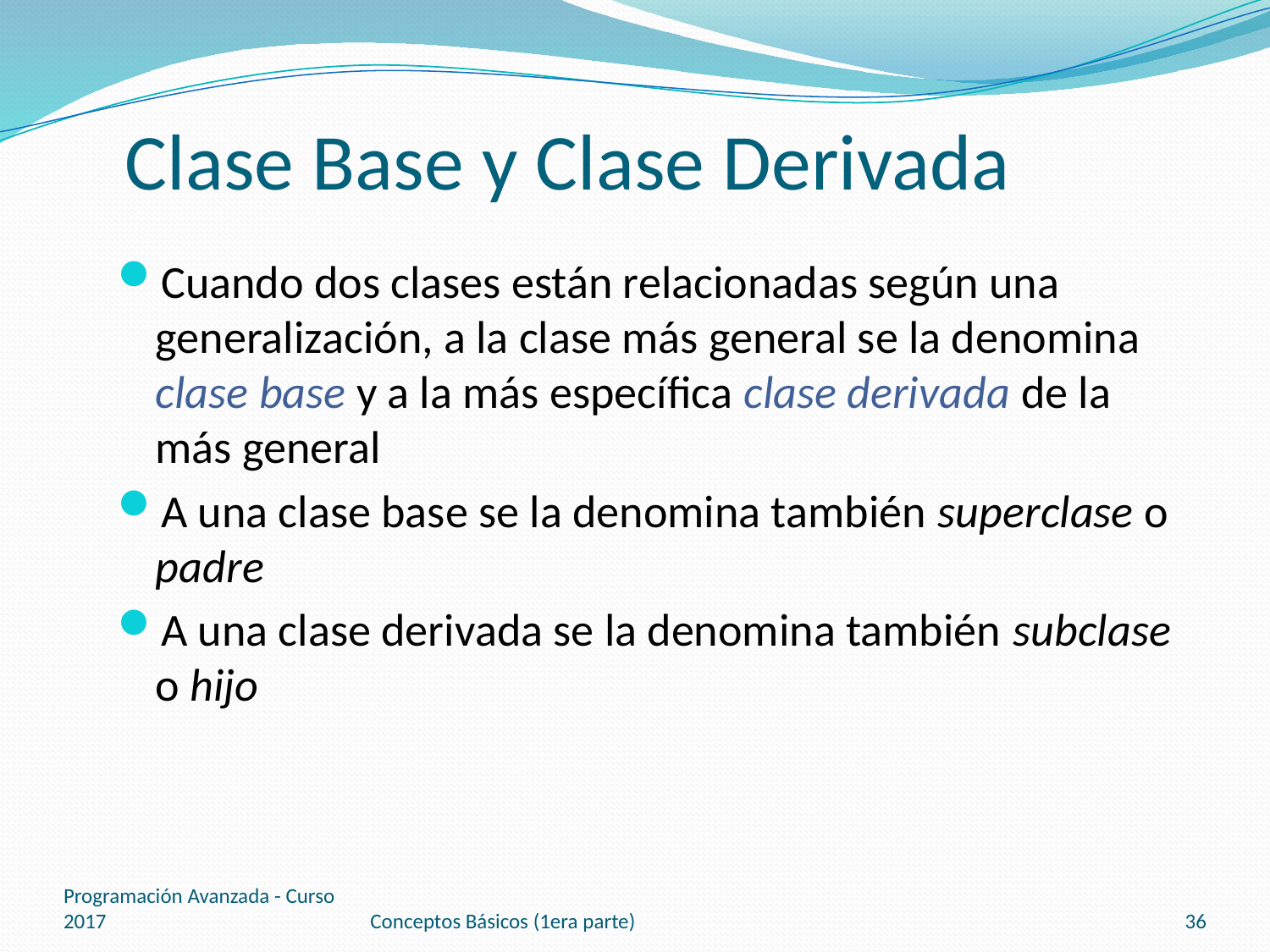

# Clase Base y Clase Derivada
Cuando dos clases están relacionadas según una generalización, a la clase más general se la denomina clase base y a la más específica clase derivada de la más general
A una clase base se la denomina también superclase o padre
A una clase derivada se la denomina también subclase o hijo
Programación Avanzada - Curso 2017
Conceptos Básicos (1era parte)
36